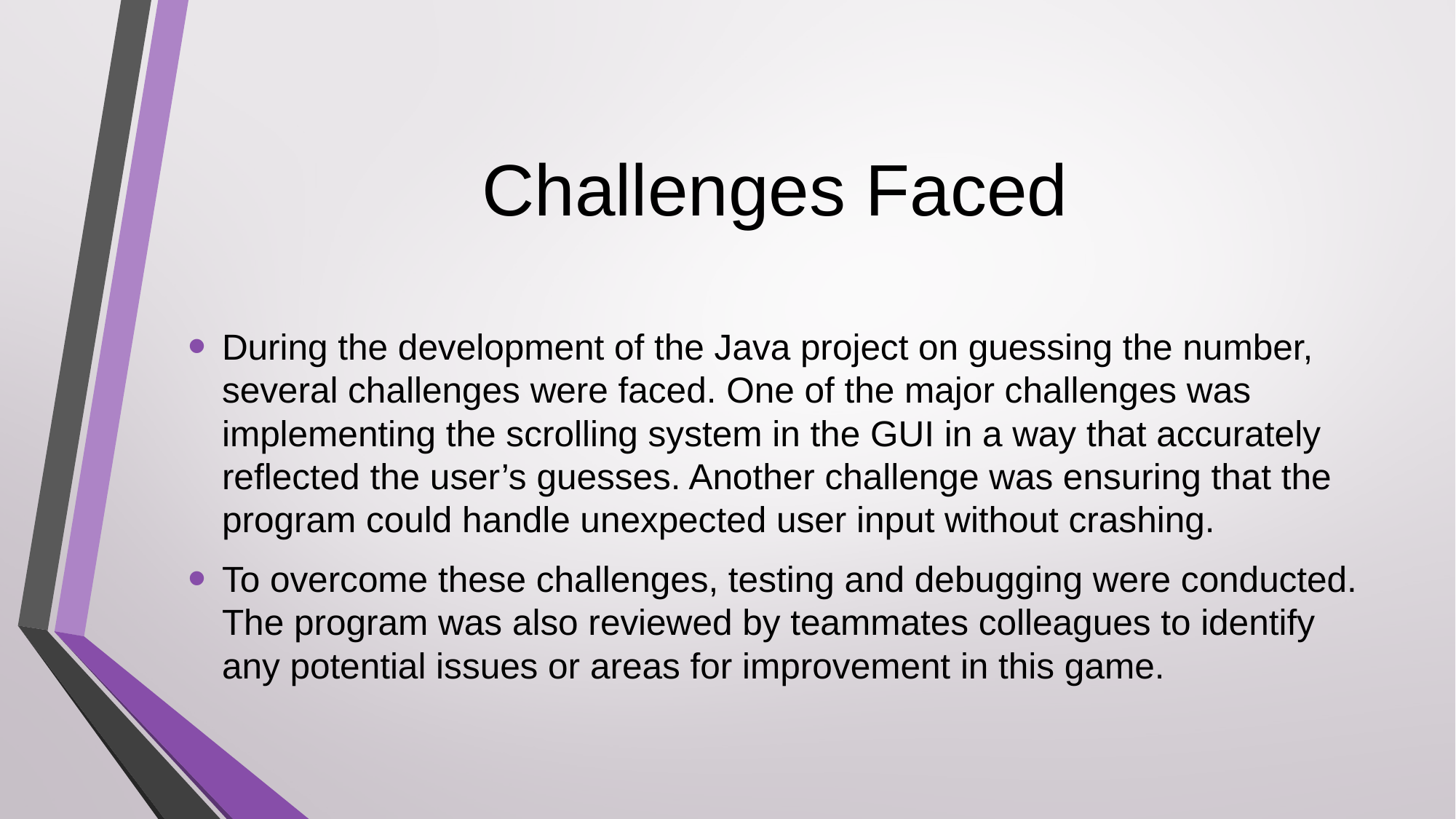

# Challenges Faced
During the development of the Java project on guessing the number, several challenges were faced. One of the major challenges was implementing the scrolling system in the GUI in a way that accurately reflected the user’s guesses. Another challenge was ensuring that the program could handle unexpected user input without crashing.
To overcome these challenges, testing and debugging were conducted. The program was also reviewed by teammates colleagues to identify any potential issues or areas for improvement in this game.